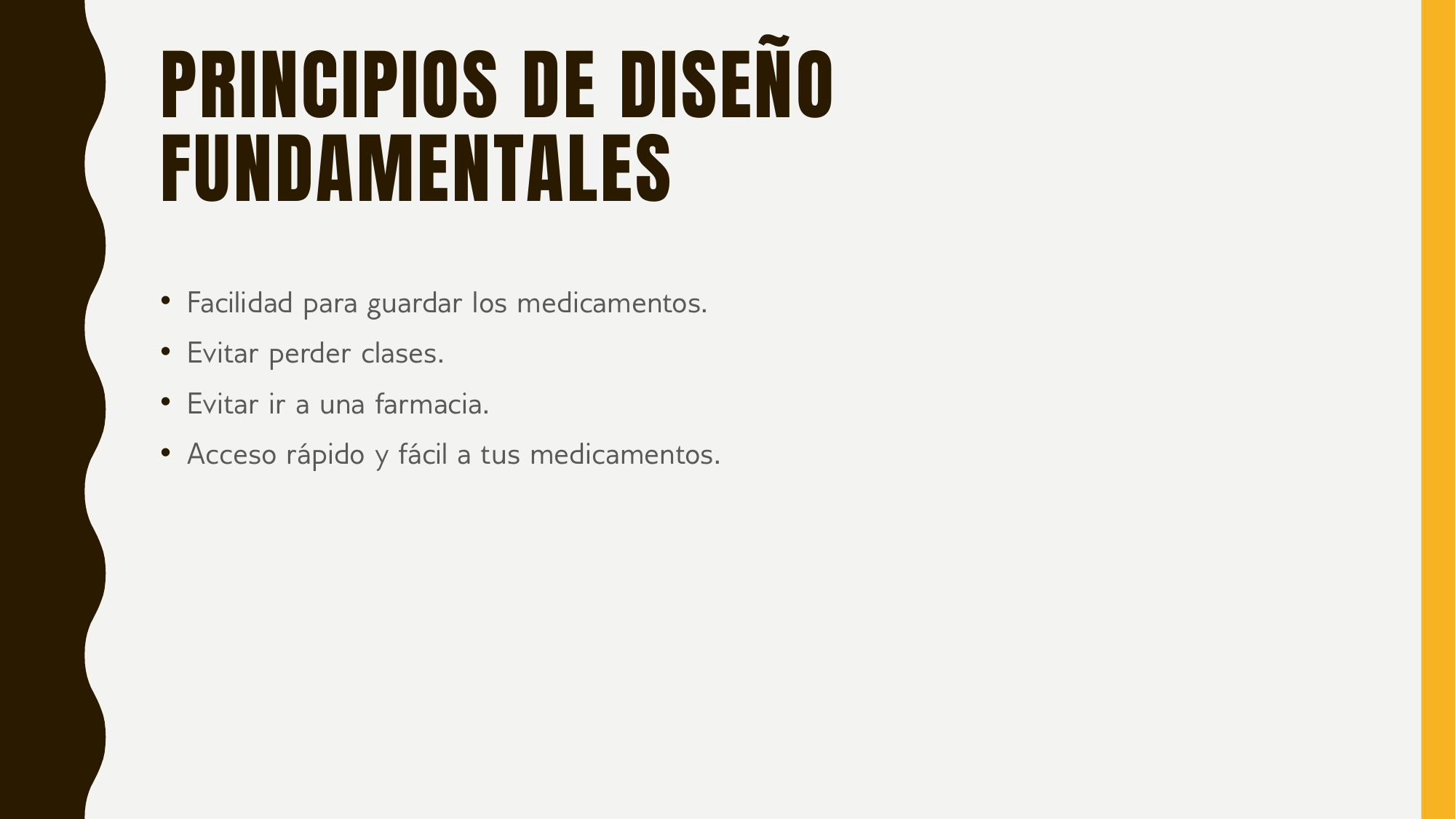

# Principios de diseño fundamentales
Facilidad para guardar los medicamentos.
Evitar perder clases.
Evitar ir a una farmacia.
Acceso rápido y fácil a tus medicamentos.